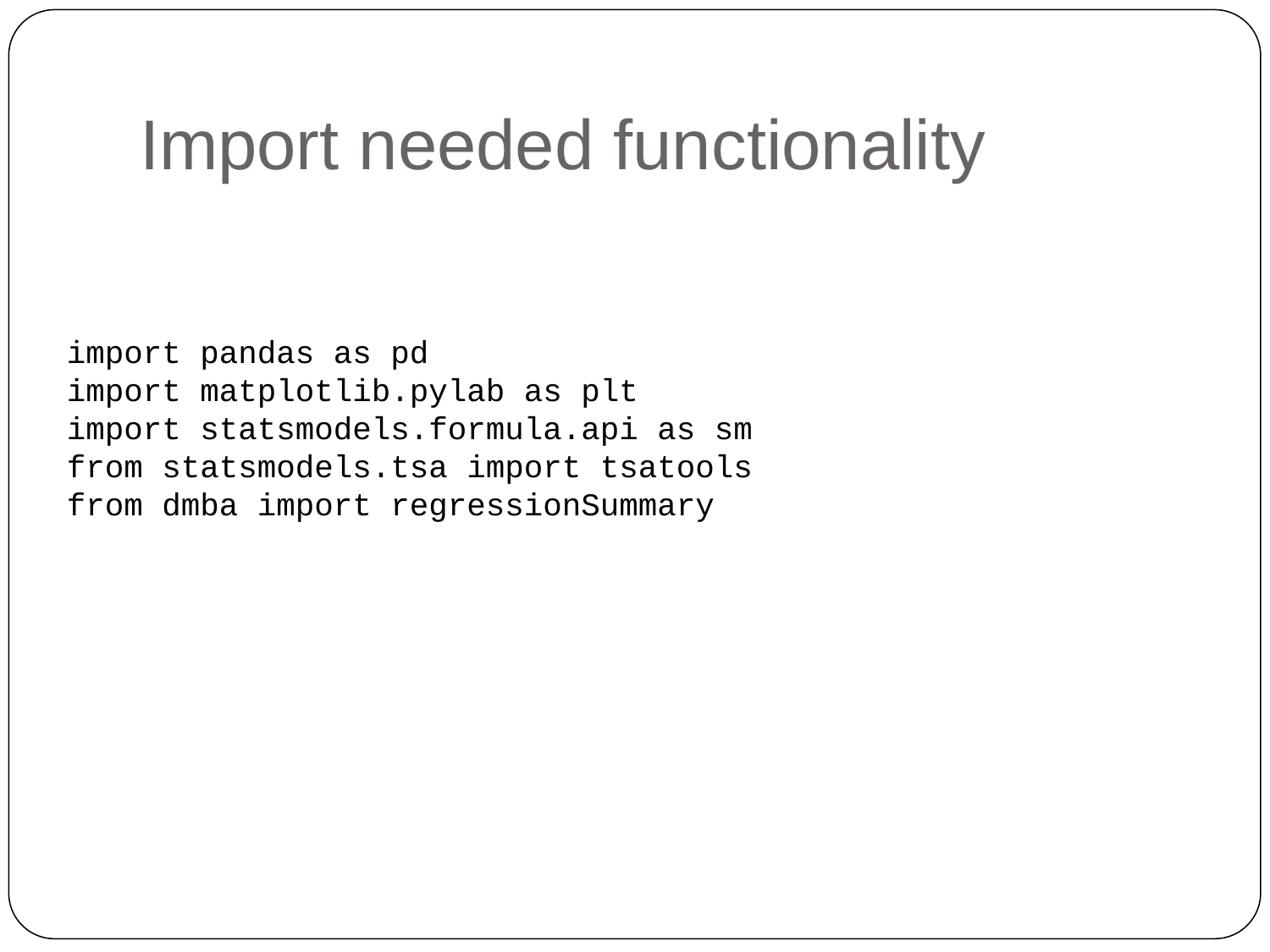

# Import needed functionality
import pandas as pd
import matplotlib.pylab as plt
import statsmodels.formula.api as sm
from statsmodels.tsa import tsatools
from dmba import regressionSummary